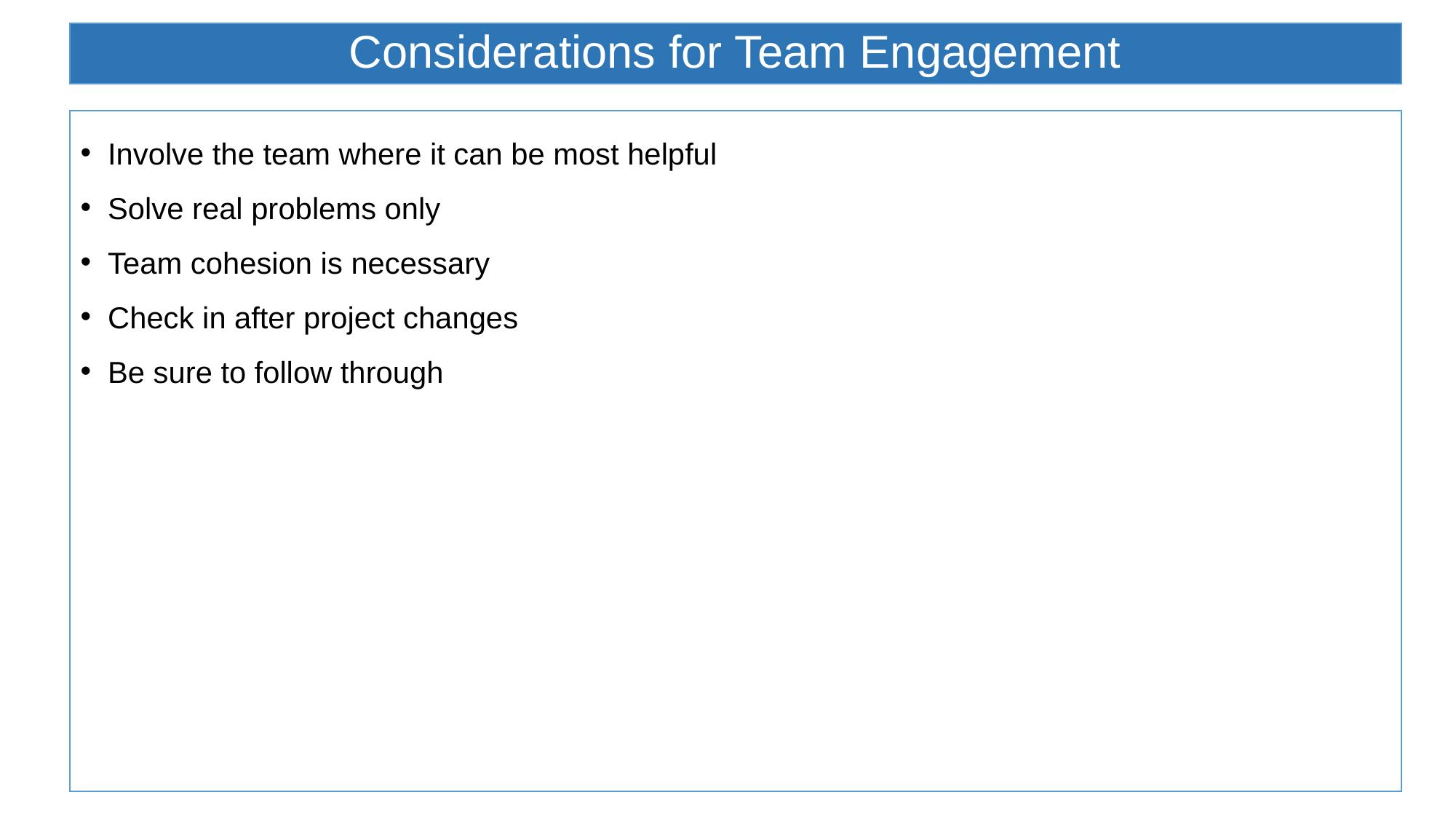

# Considerations for Team Engagement
Involve the team where it can be most helpful
Solve real problems only
Team cohesion is necessary
Check in after project changes
Be sure to follow through